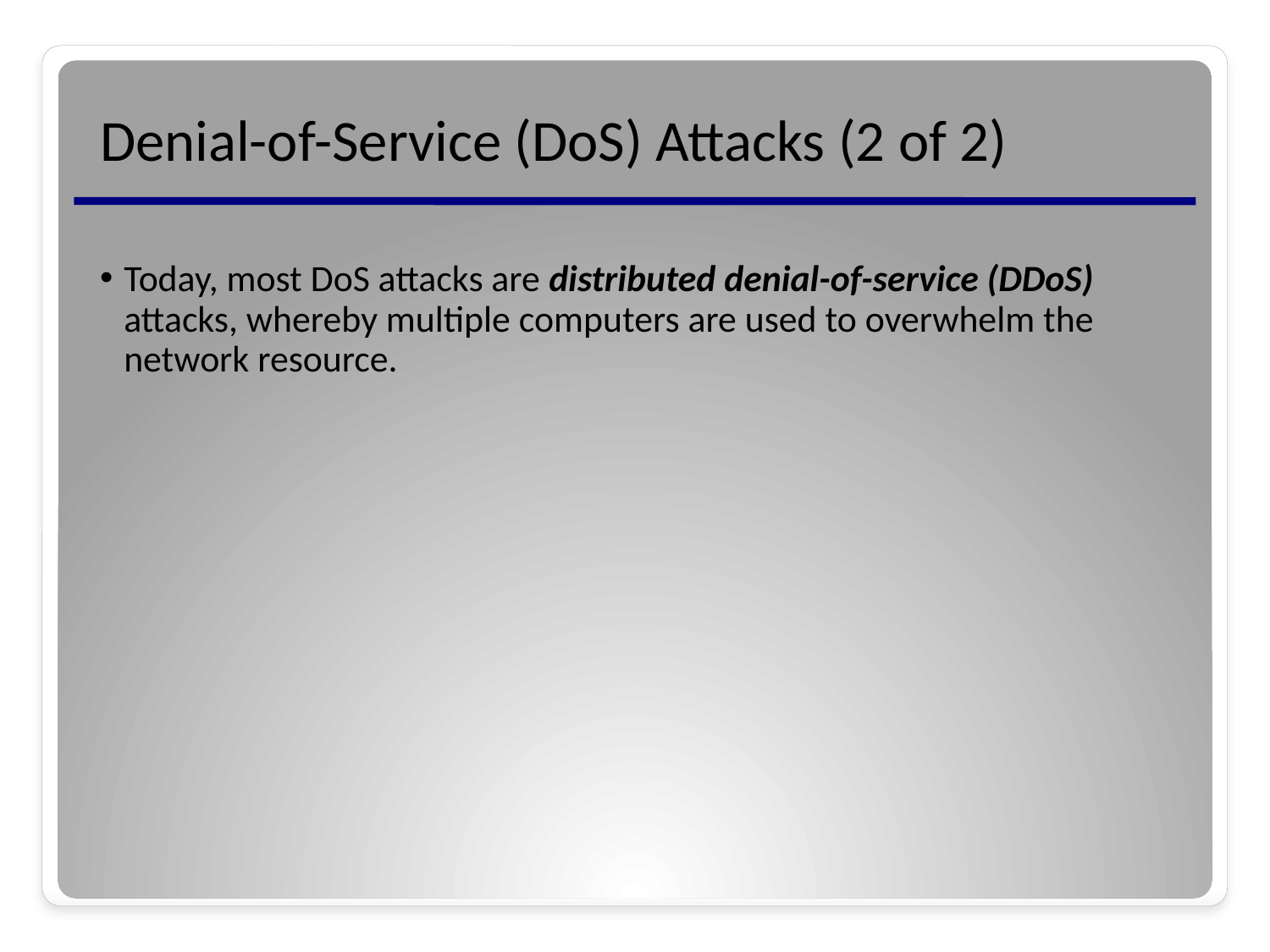

# Denial-of-Service (DoS) Attacks (2 of 2)
Today, most DoS attacks are distributed denial-of-service (DDoS) attacks, whereby multiple computers are used to overwhelm the network resource.